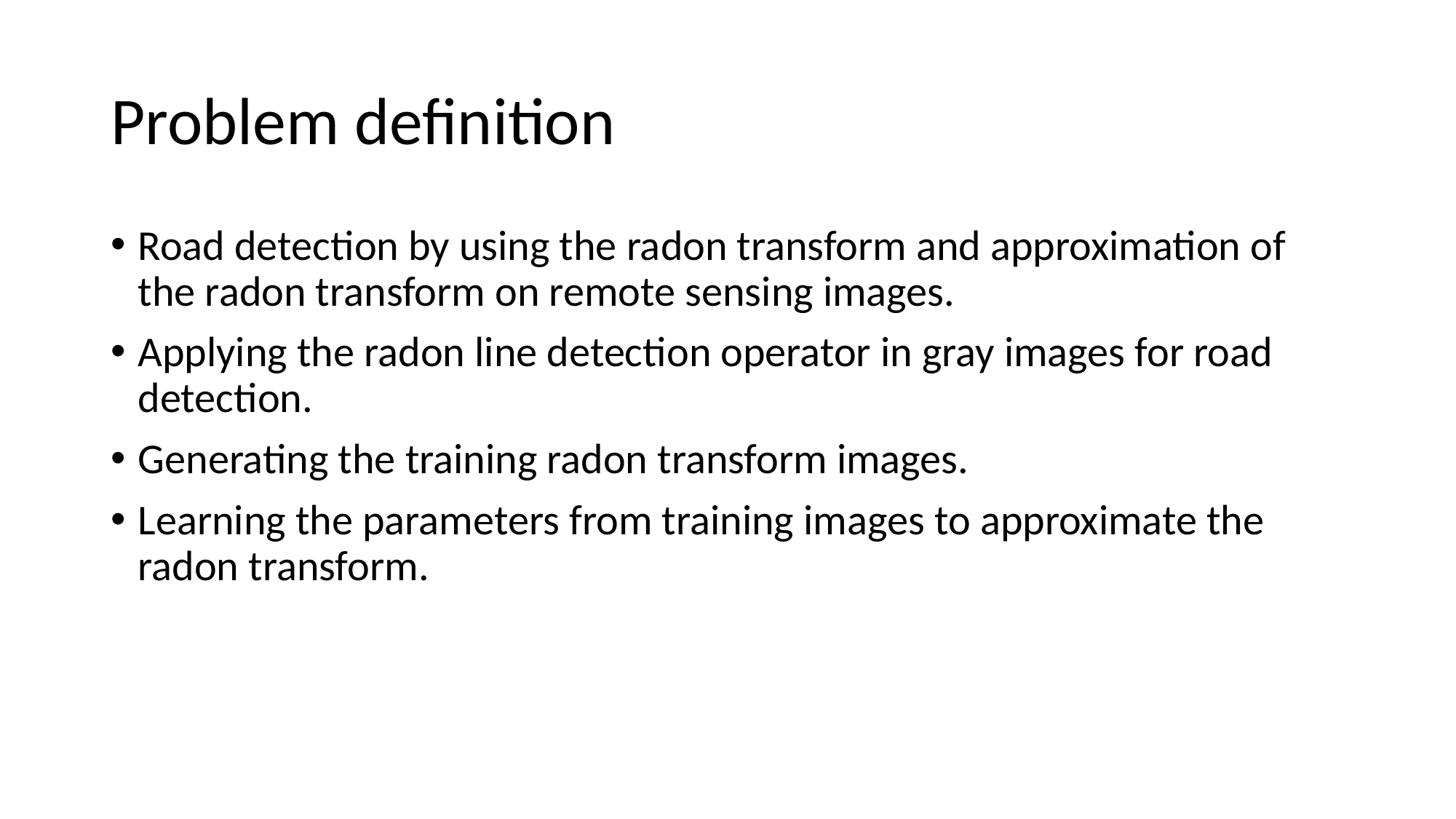

Problem definition
Road detection by using the radon transform and approximation of the radon transform on remote sensing images.
Applying the radon line detection operator in gray images for road detection.
Generating the training radon transform images.
Learning the parameters from training images to approximate the radon transform.